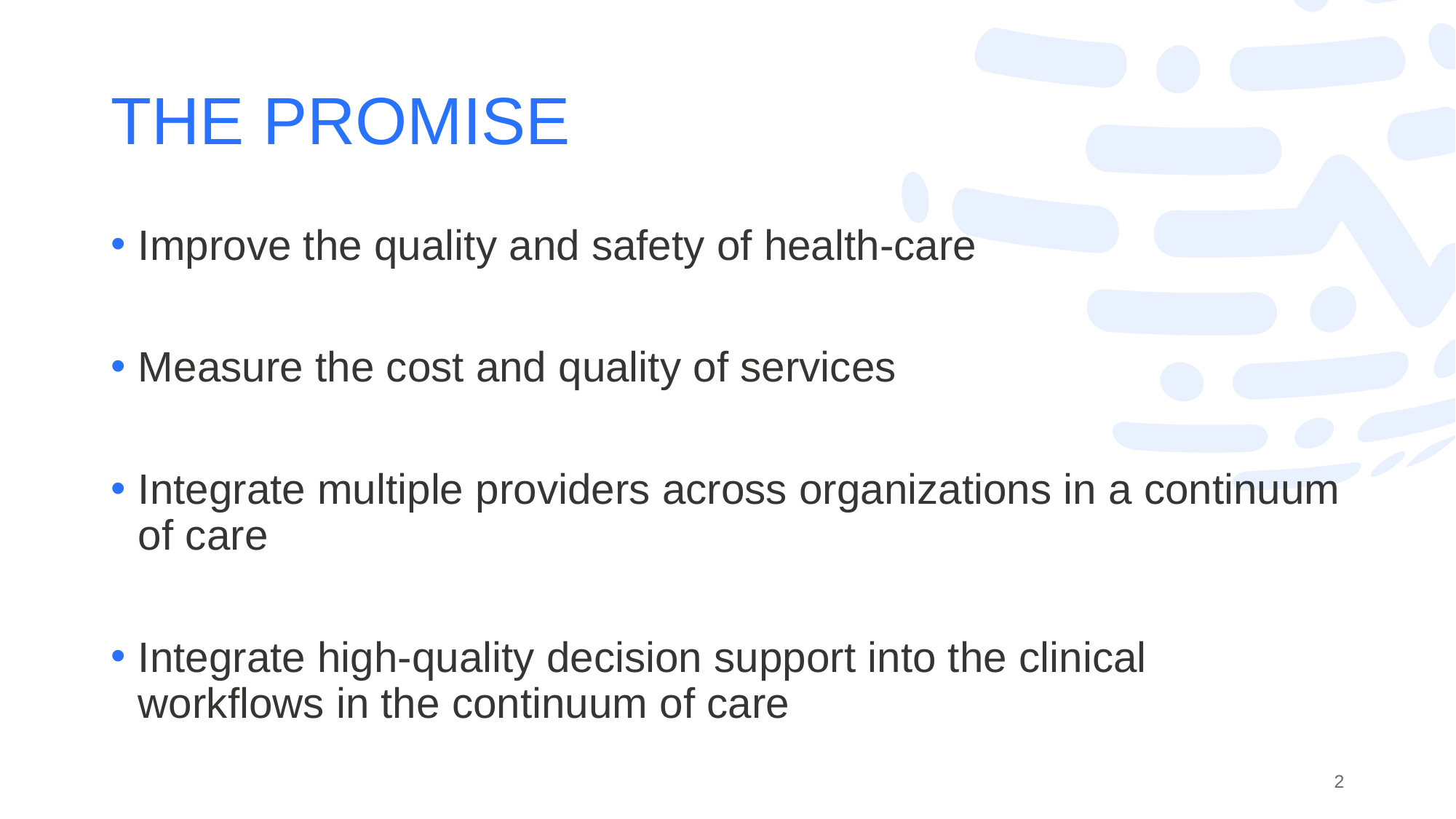

# The Promise
Improve the quality and safety of health-care

Measure the cost and quality of services

Integrate multiple providers across organizations in a continuum of care

Integrate high-quality decision support into the clinical workflows in the continuum of care
2